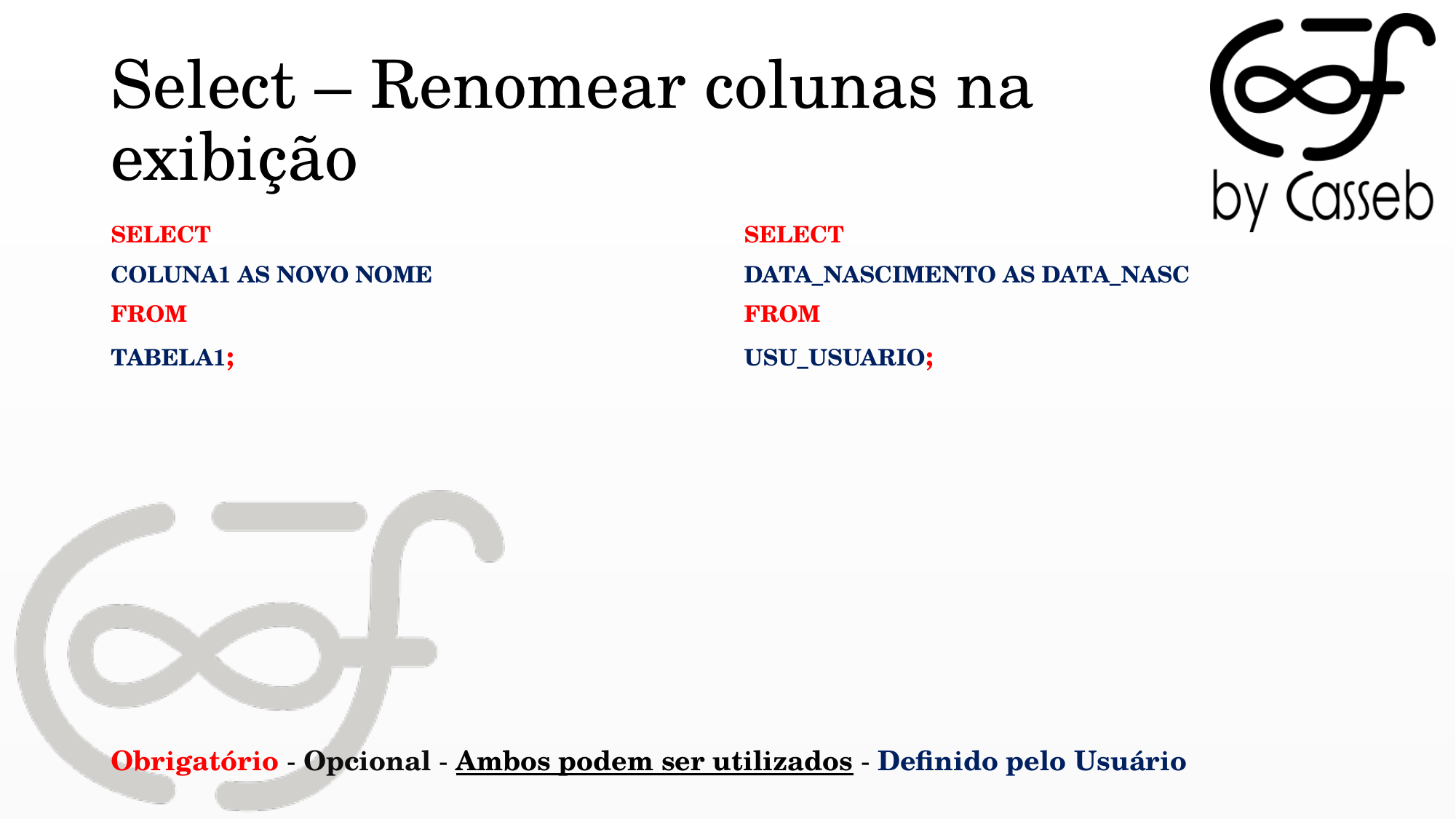

# Select – Renomear colunas na exibição
SELECT
COLUNA1 AS NOVO NOME
FROM
TABELA1;
SELECT
DATA_NASCIMENTO AS DATA_NASC
FROM
USU_USUARIO;
Obrigatório - Opcional - Ambos podem ser utilizados - Definido pelo Usuário